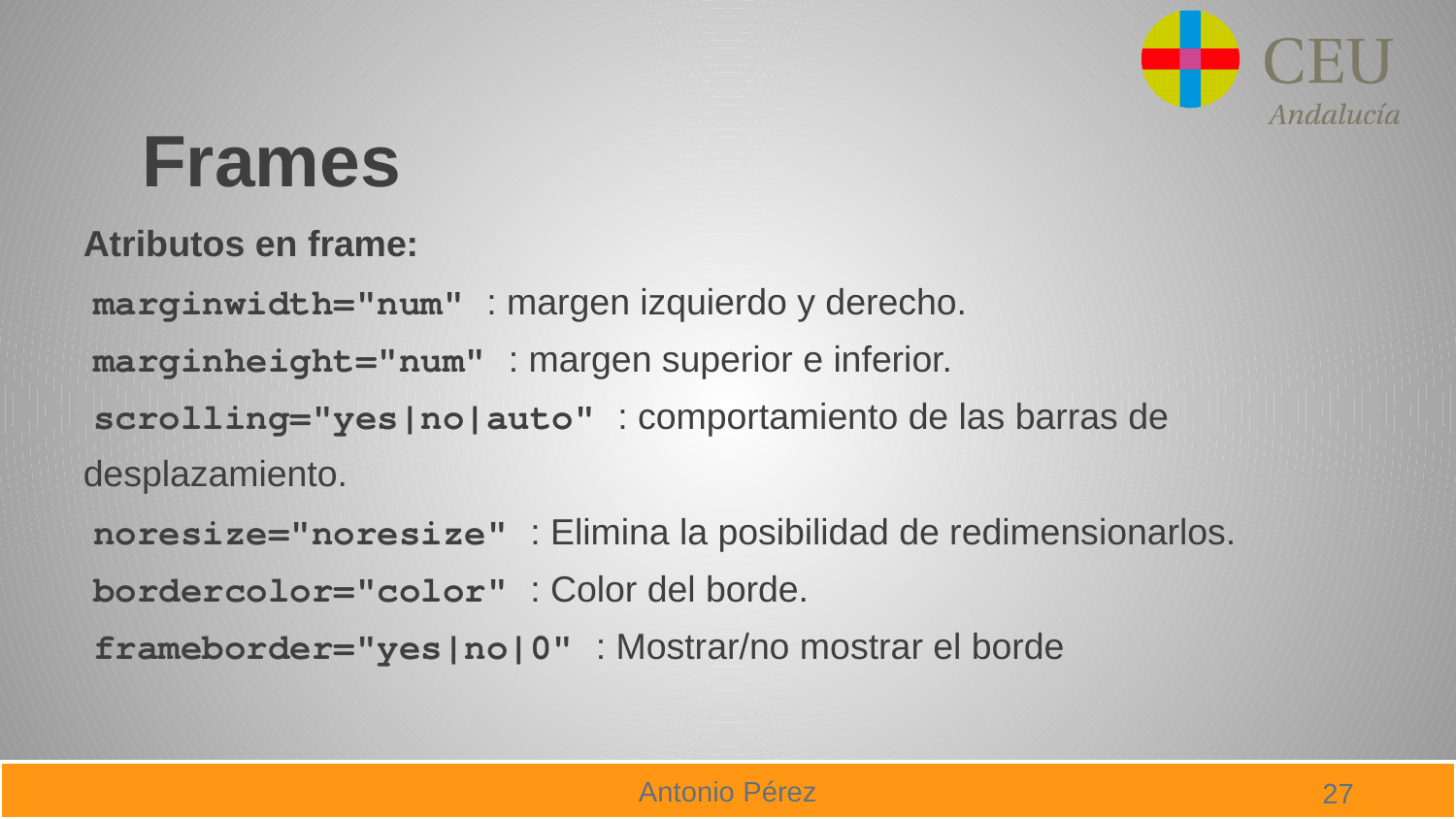

# Frames
Atributos en frame:
 marginwidth="num" : margen izquierdo y derecho.
 marginheight="num" : margen superior e inferior.
 scrolling="yes|no|auto" : comportamiento de las barras de
desplazamiento.
 noresize="noresize" : Elimina la posibilidad de redimensionarlos.
 bordercolor="color" : Color del borde.
 frameborder="yes|no|0" : Mostrar/no mostrar el borde